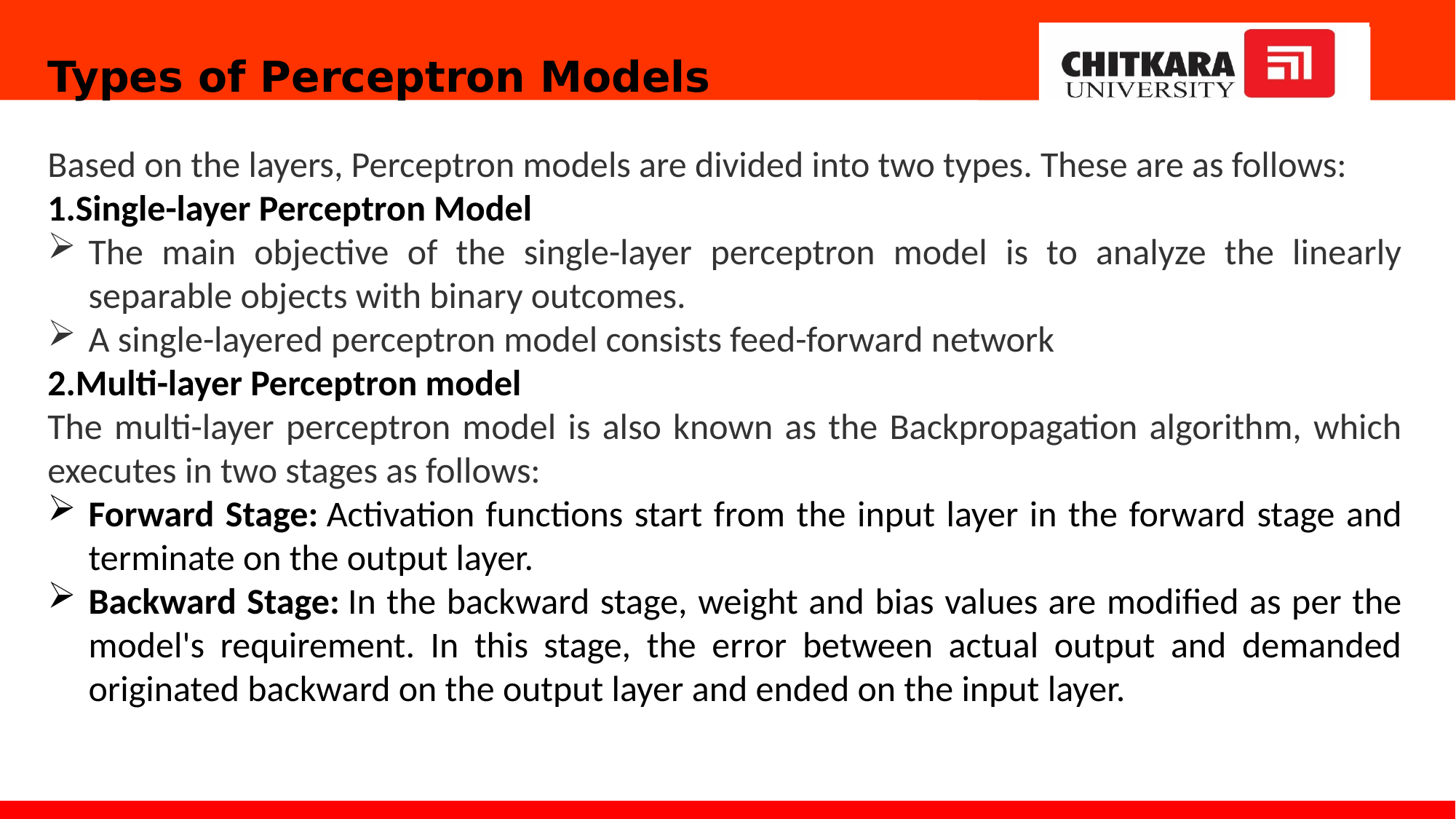

Types of Perceptron Models

Based on the layers, Perceptron models are divided into two types. These are as follows:
Single-layer Perceptron Model
The main objective of the single-layer perceptron model is to analyze the linearly separable objects with binary outcomes.
A single-layered perceptron model consists feed-forward network
2.Multi-layer Perceptron model
The multi-layer perceptron model is also known as the Backpropagation algorithm, which executes in two stages as follows:
Forward Stage: Activation functions start from the input layer in the forward stage and terminate on the output layer.
Backward Stage: In the backward stage, weight and bias values are modified as per the model's requirement. In this stage, the error between actual output and demanded originated backward on the output layer and ended on the input layer.